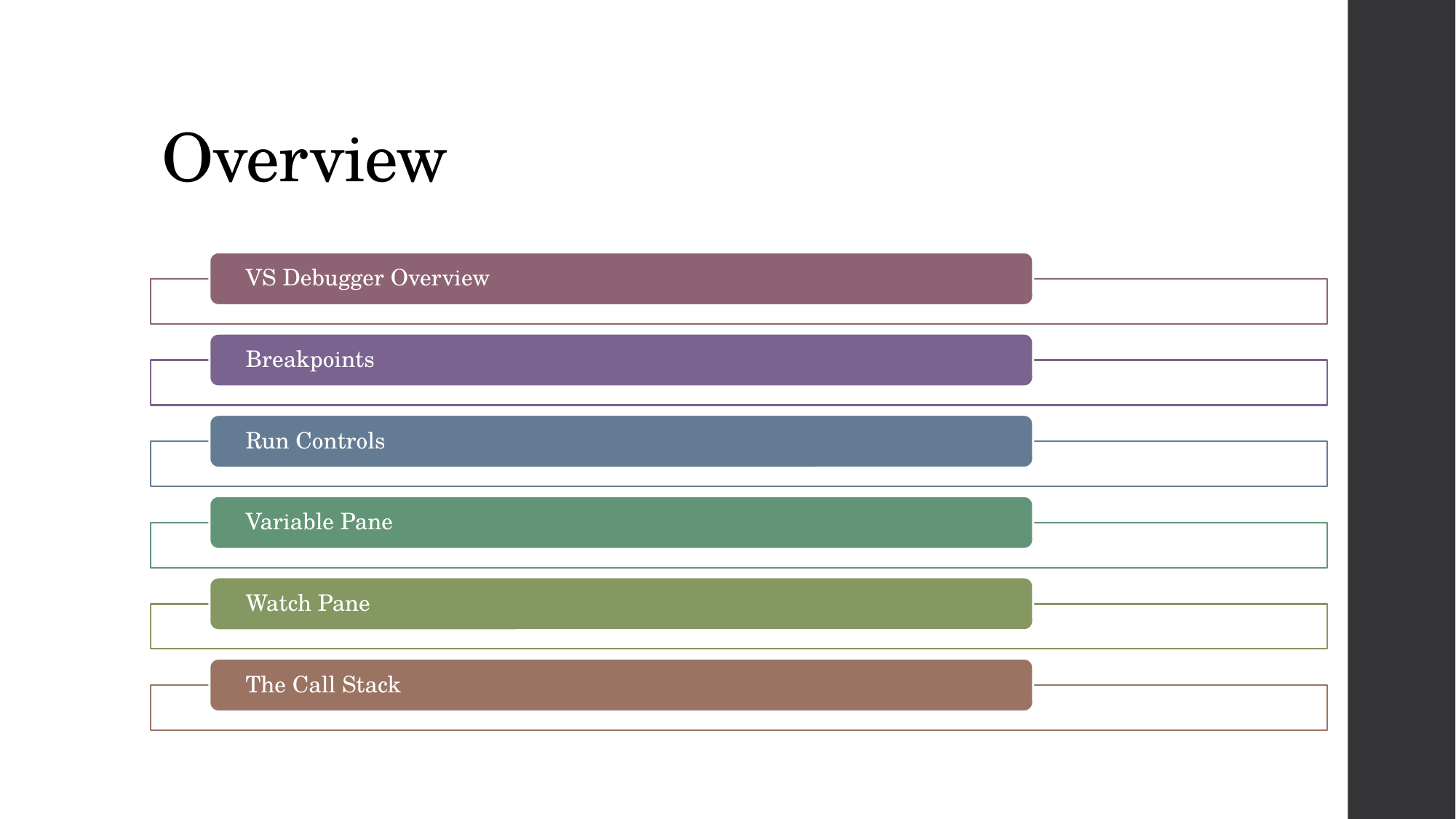

# Overview
VS Debugger Overview
Breakpoints
Run Controls
Variable Pane
Watch Pane
The Call Stack